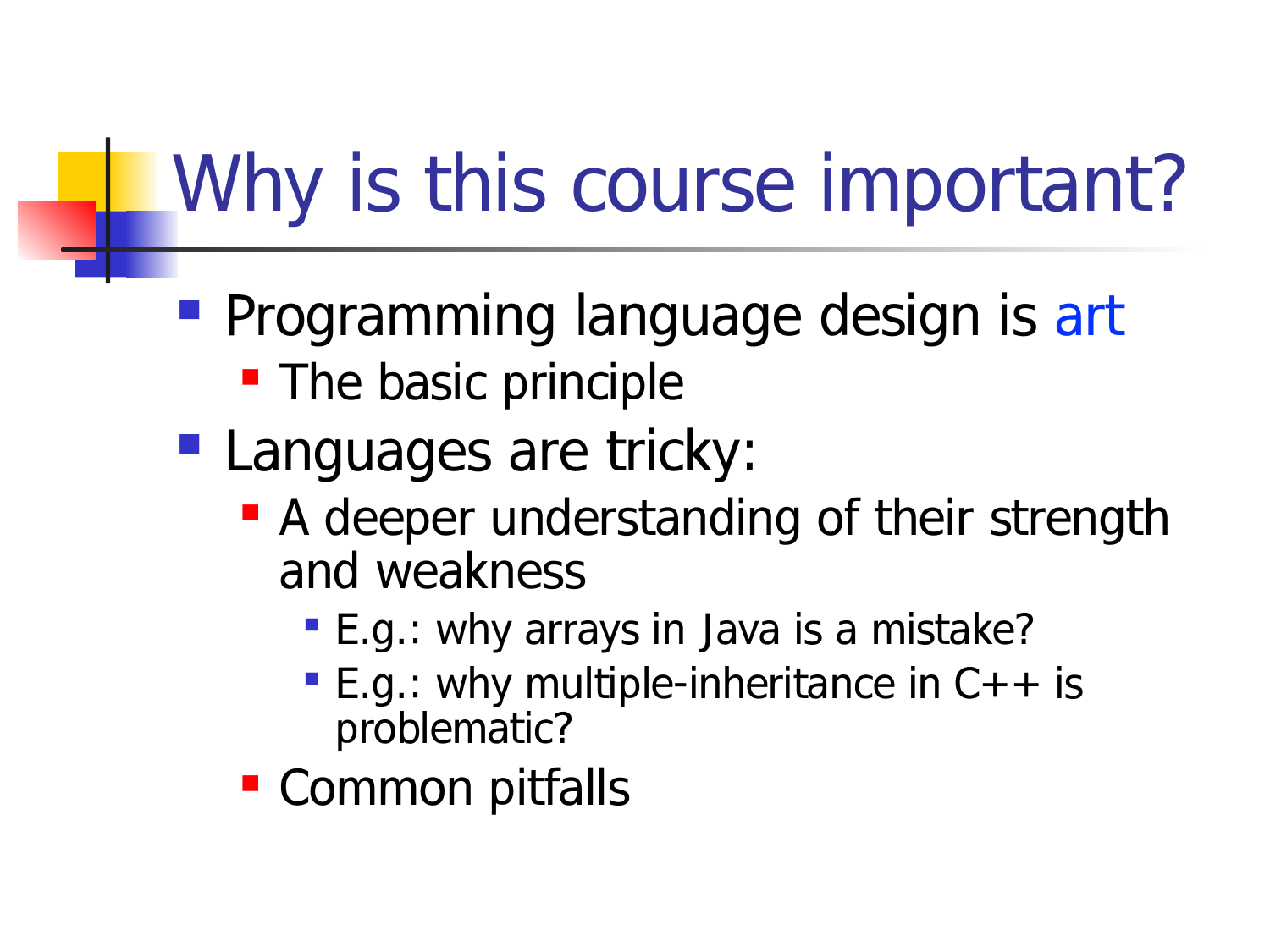

# Why is this course important?
Programming language design is art
The basic principle
Languages are tricky:
A deeper understanding of their strength and weakness
E.g.: why arrays in Java is a mistake?
E.g.: why multiple-inheritance in C++ is problematic?
Common pitfalls